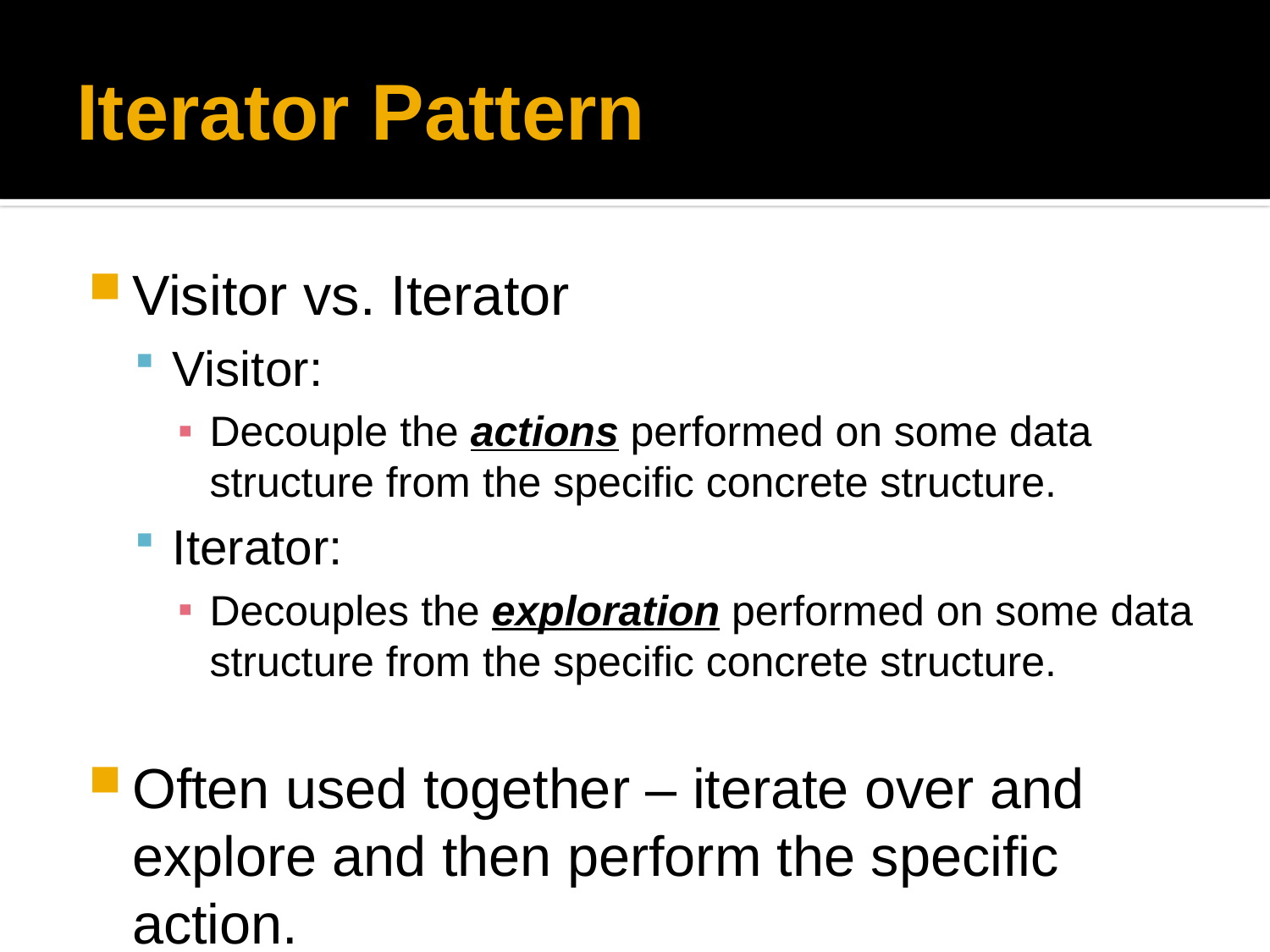

# Iterator Pattern
Visitor vs. Iterator
Visitor:
Decouple the actions performed on some data structure from the specific concrete structure.
Iterator:
Decouples the exploration performed on some data structure from the specific concrete structure.

Often used together – iterate over and explore and then perform the specific action.